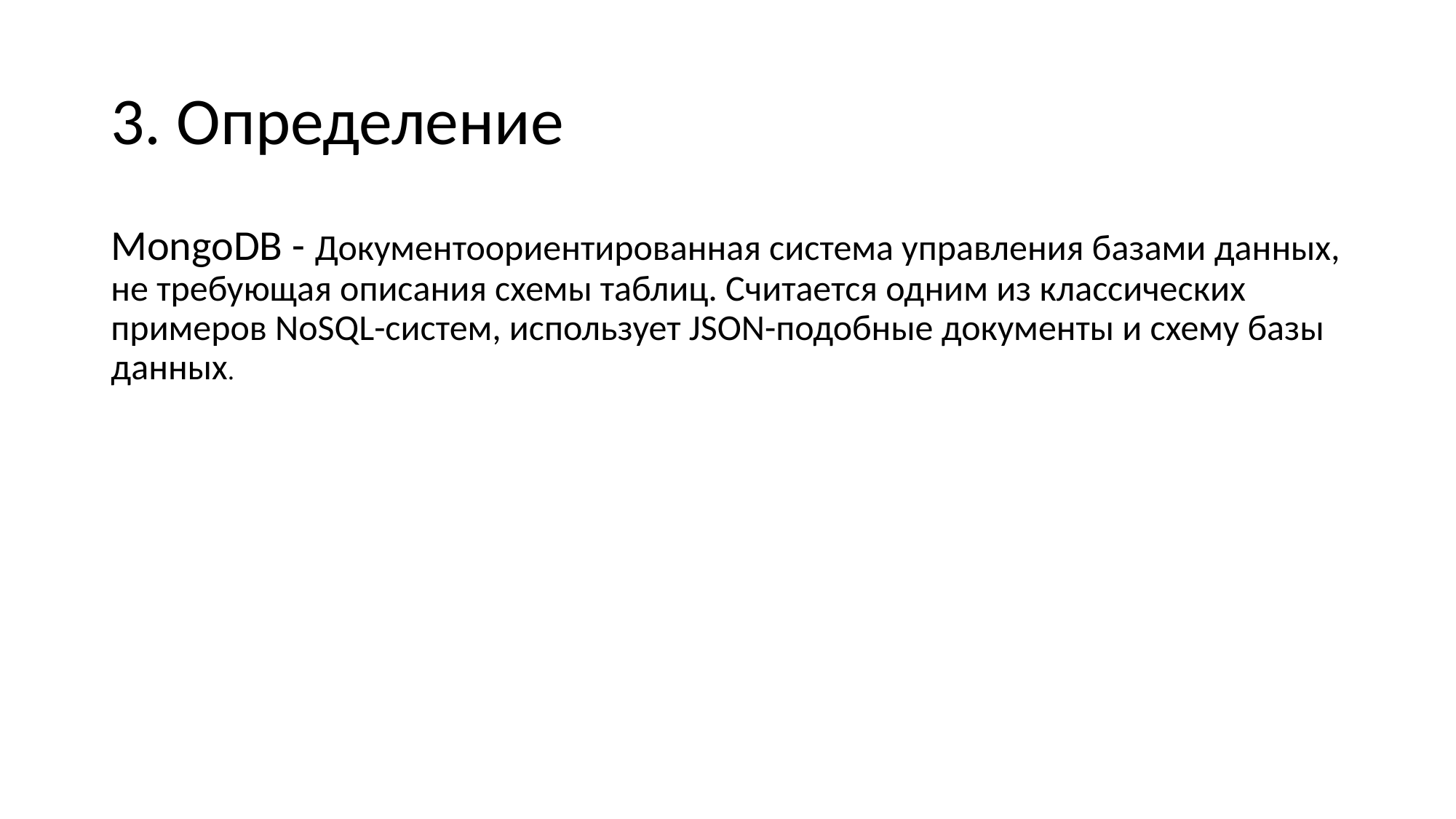

# 3. Определение
MongoDB - Документоориентированная система управления базами данных, не требующая описания схемы таблиц. Считается одним из классических примеров NoSQL-систем, использует JSON-подобные документы и схему базы данных.